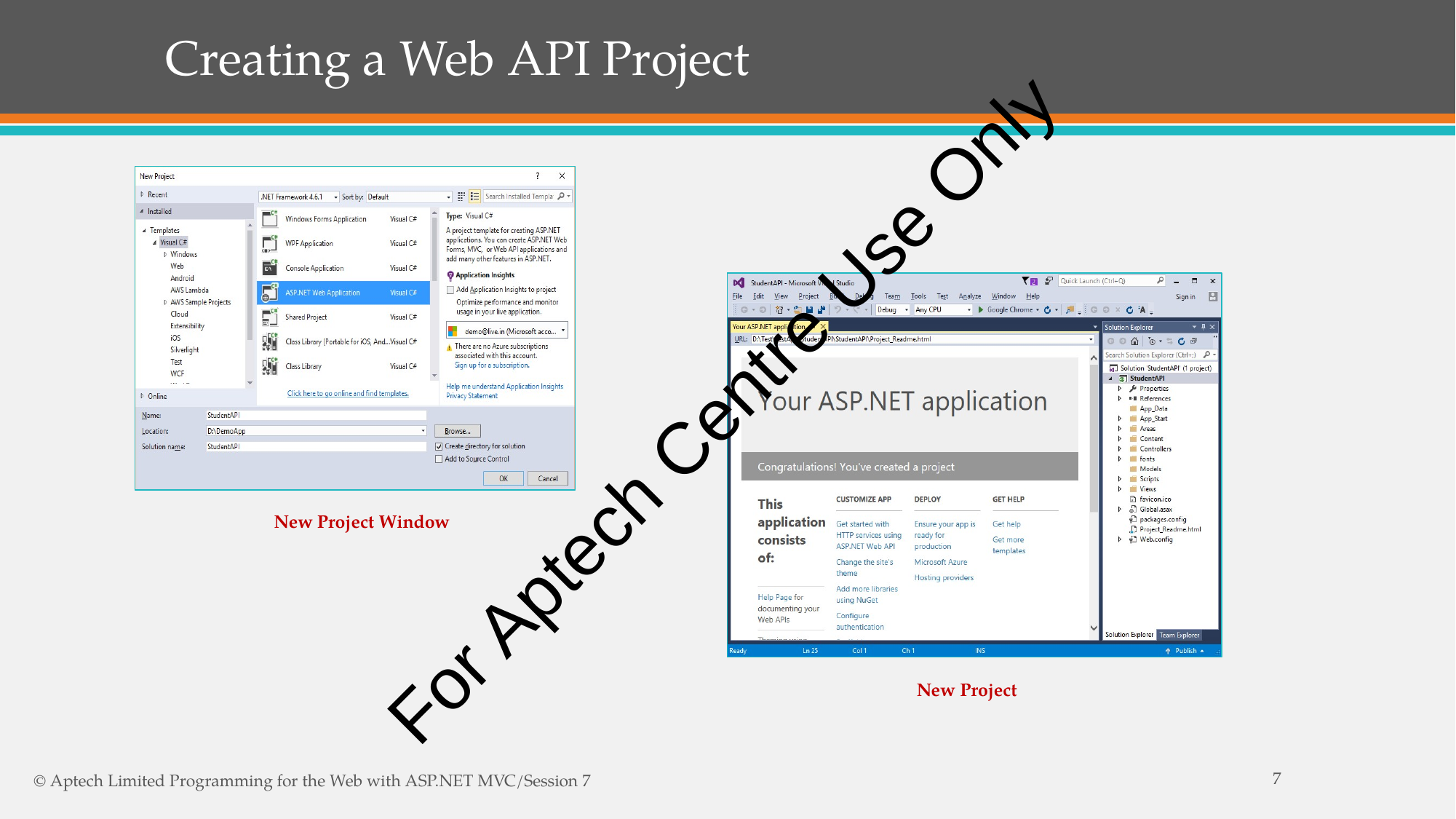

# Creating a Web API Project

For Aptech Centre Use Only
New Project Window
New Project
7
© Aptech Limited Programming for the Web with ASP.NET MVC/Session 7